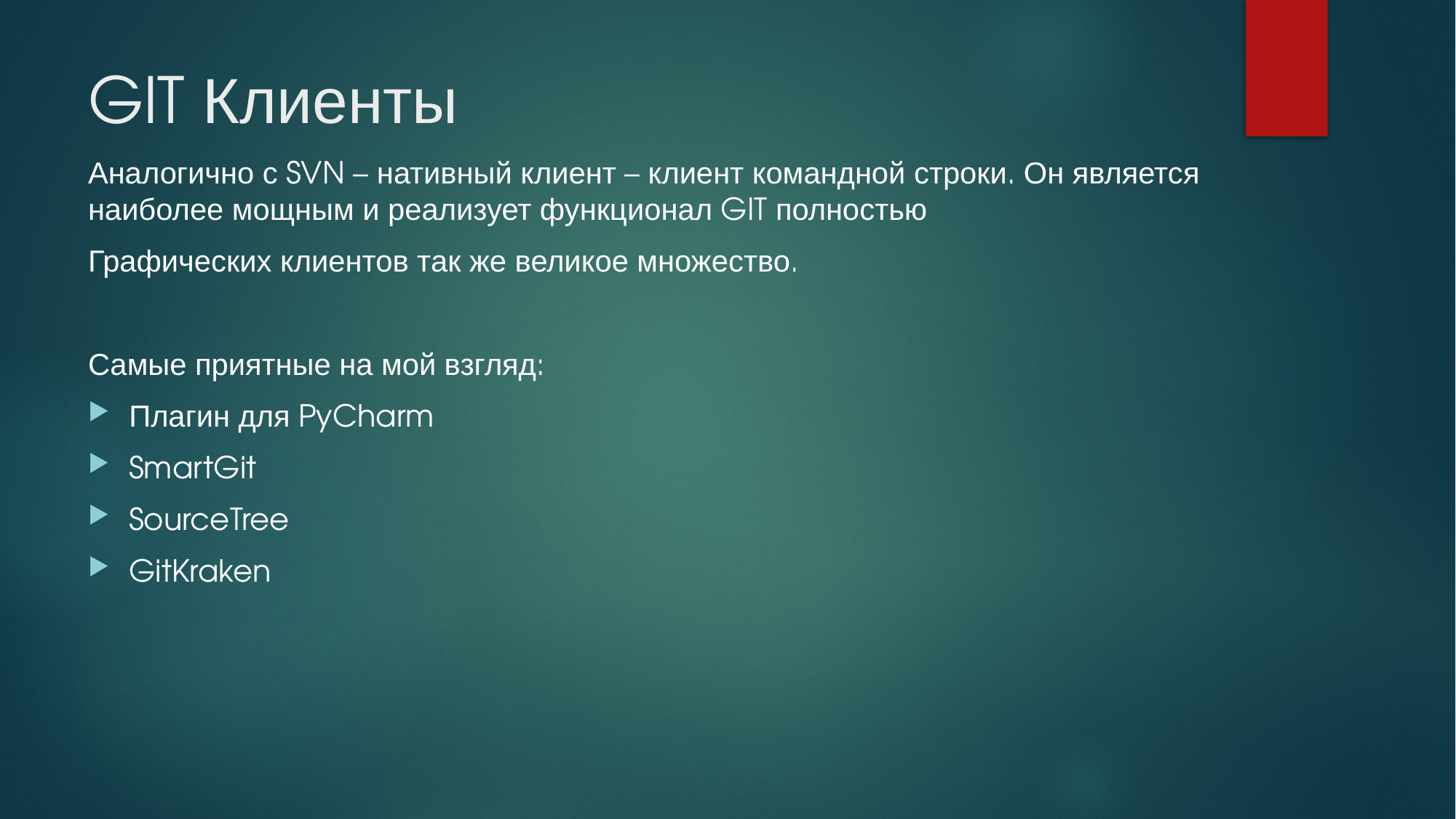

# GIT Клиенты
Аналогично с SVN – нативный клиент – клиент командной строки. Он является наиболее мощным и реализует функционал GIT полностью
Графических клиентов так же великое множество.

Самые приятные на мой взгляд:
Плагин для PyCharm
SmartGit
SourceTree
GitKraken